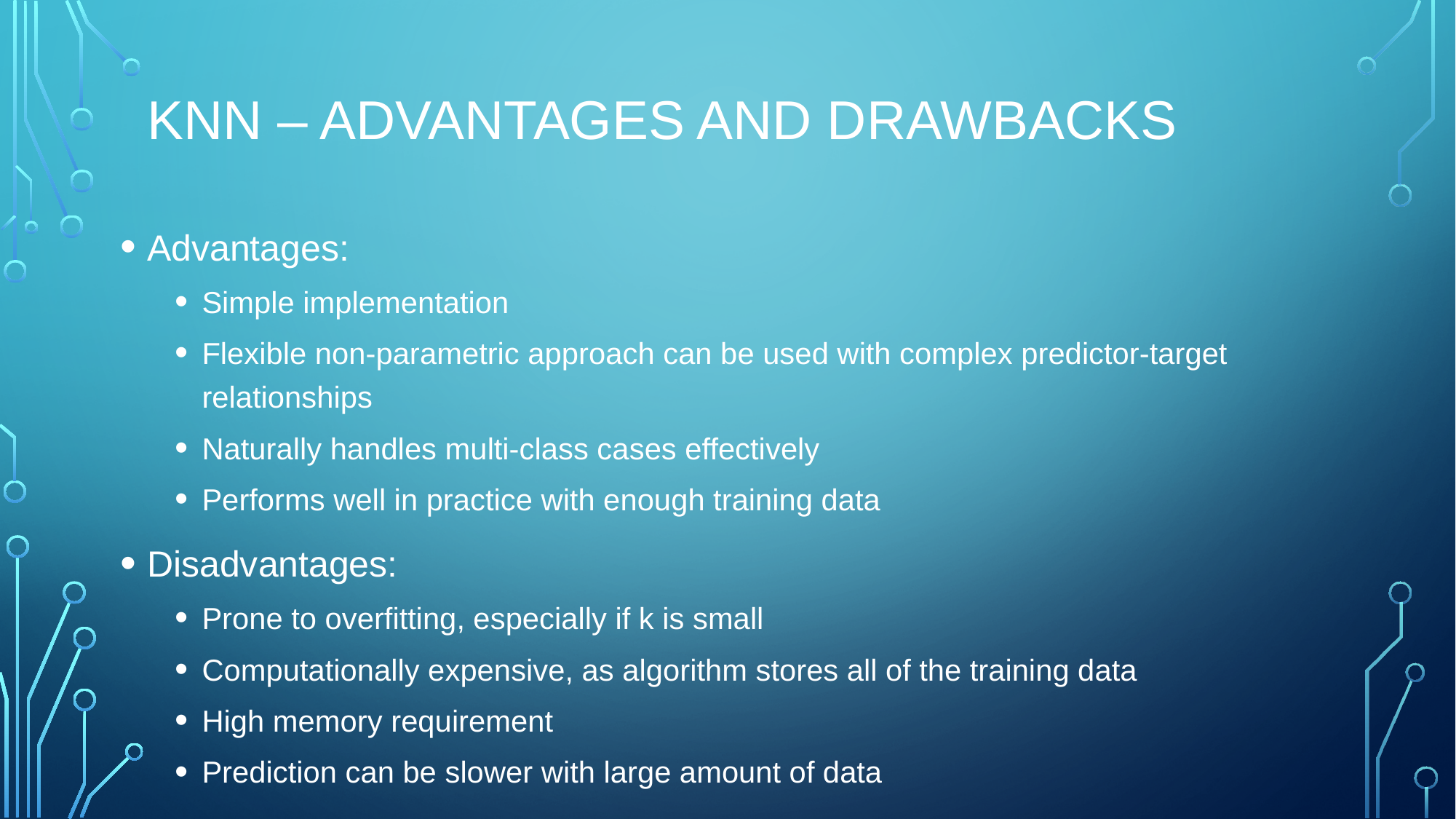

# KNN – Advantages and Drawbacks
Advantages:
Simple implementation
Flexible non-parametric approach can be used with complex predictor-target relationships
Naturally handles multi-class cases effectively
Performs well in practice with enough training data
Disadvantages:
Prone to overfitting, especially if k is small
Computationally expensive, as algorithm stores all of the training data
High memory requirement
Prediction can be slower with large amount of data